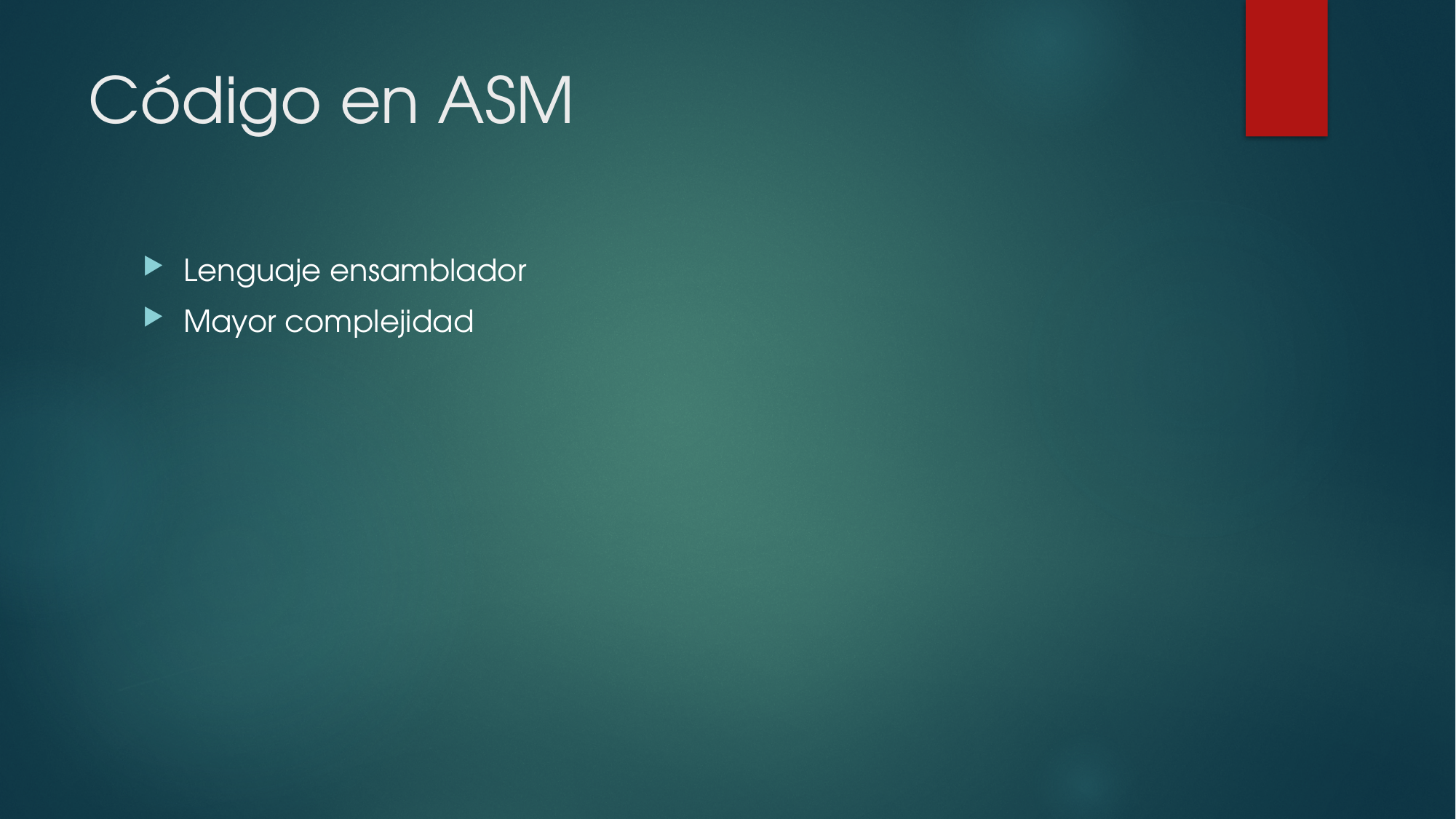

# Código en ASM
Lenguaje ensamblador
Mayor complejidad